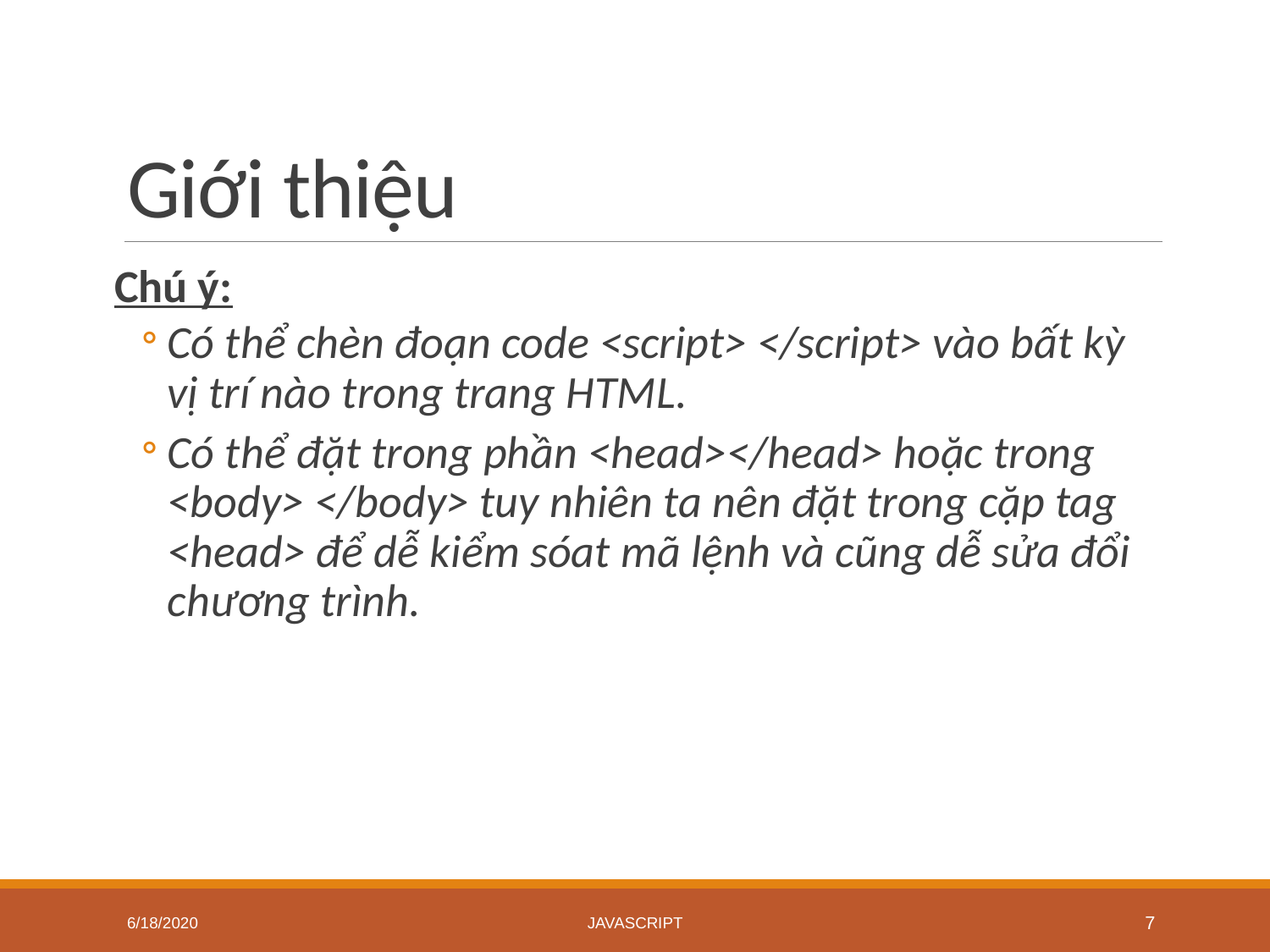

# Giới thiệu
Chú ý:
Có thể chèn đoạn code <script> </script> vào bất kỳ vị trí nào trong trang HTML.
Có thể đặt trong phần <head></head> hoặc trong <body> </body> tuy nhiên ta nên đặt trong cặp tag <head> để dễ kiểm sóat mã lệnh và cũng dễ sửa đổi chương trình.

6/18/2020
JavaScript
7